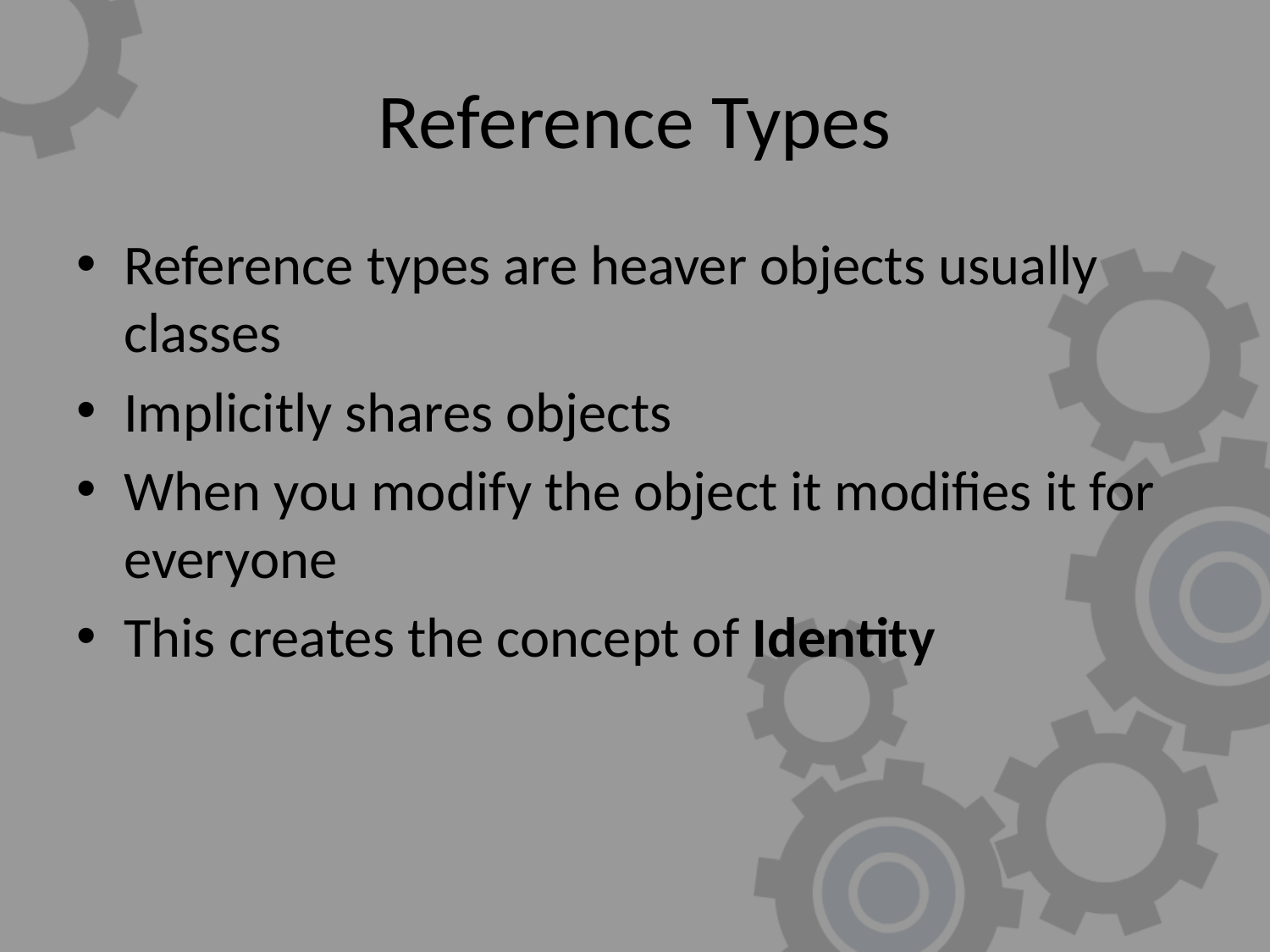

# Reference Types
Reference types are heaver objects usually classes
Implicitly shares objects
When you modify the object it modifies it for everyone
This creates the concept of Identity